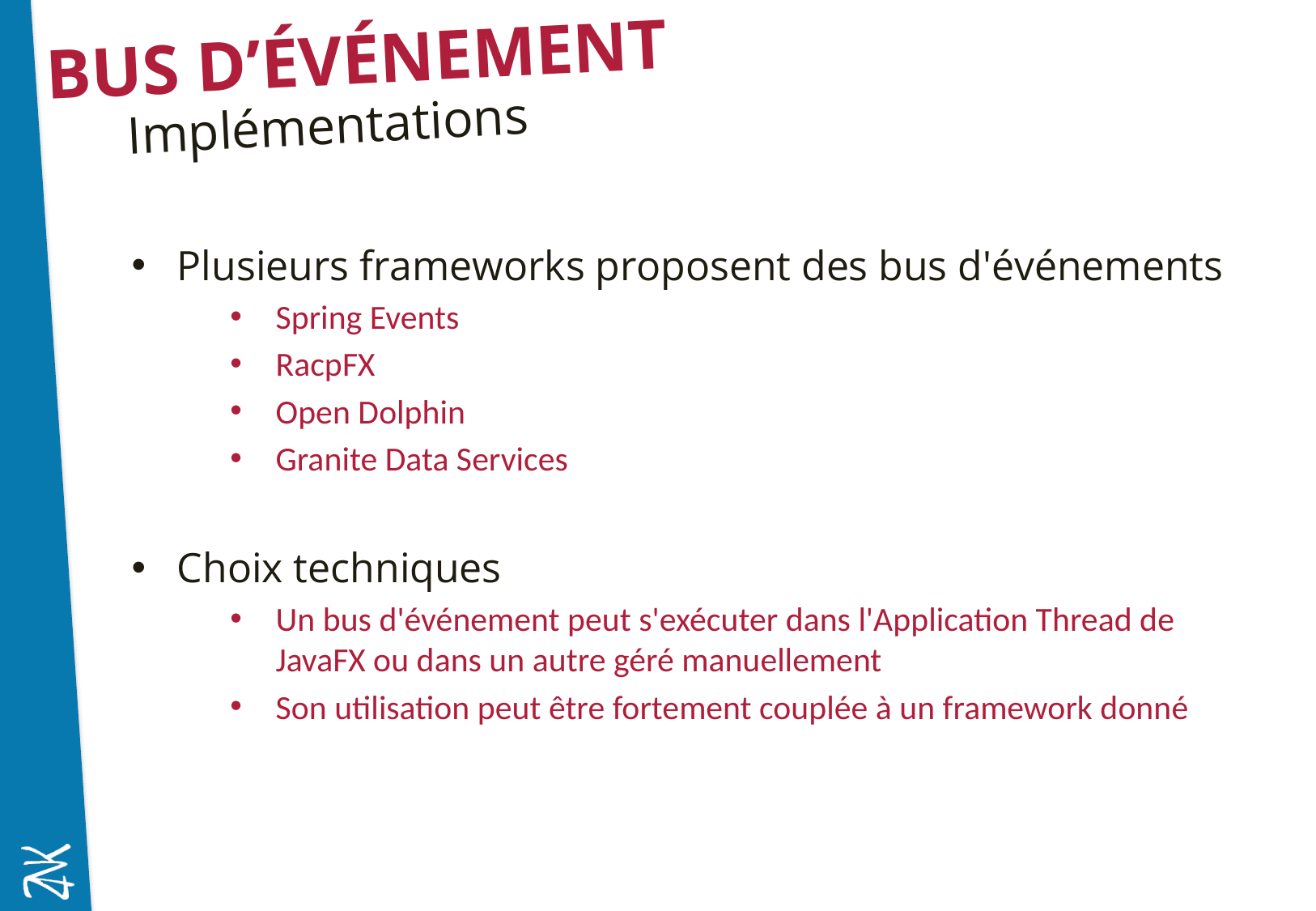

# Bus d’événement
Implémentations
Plusieurs frameworks proposent des bus d'événements
Spring Events
RacpFX
Open Dolphin
Granite Data Services

Choix techniques
Un bus d'événement peut s'exécuter dans l'Application Thread de JavaFX ou dans un autre géré manuellement
Son utilisation peut être fortement couplée à un framework donné